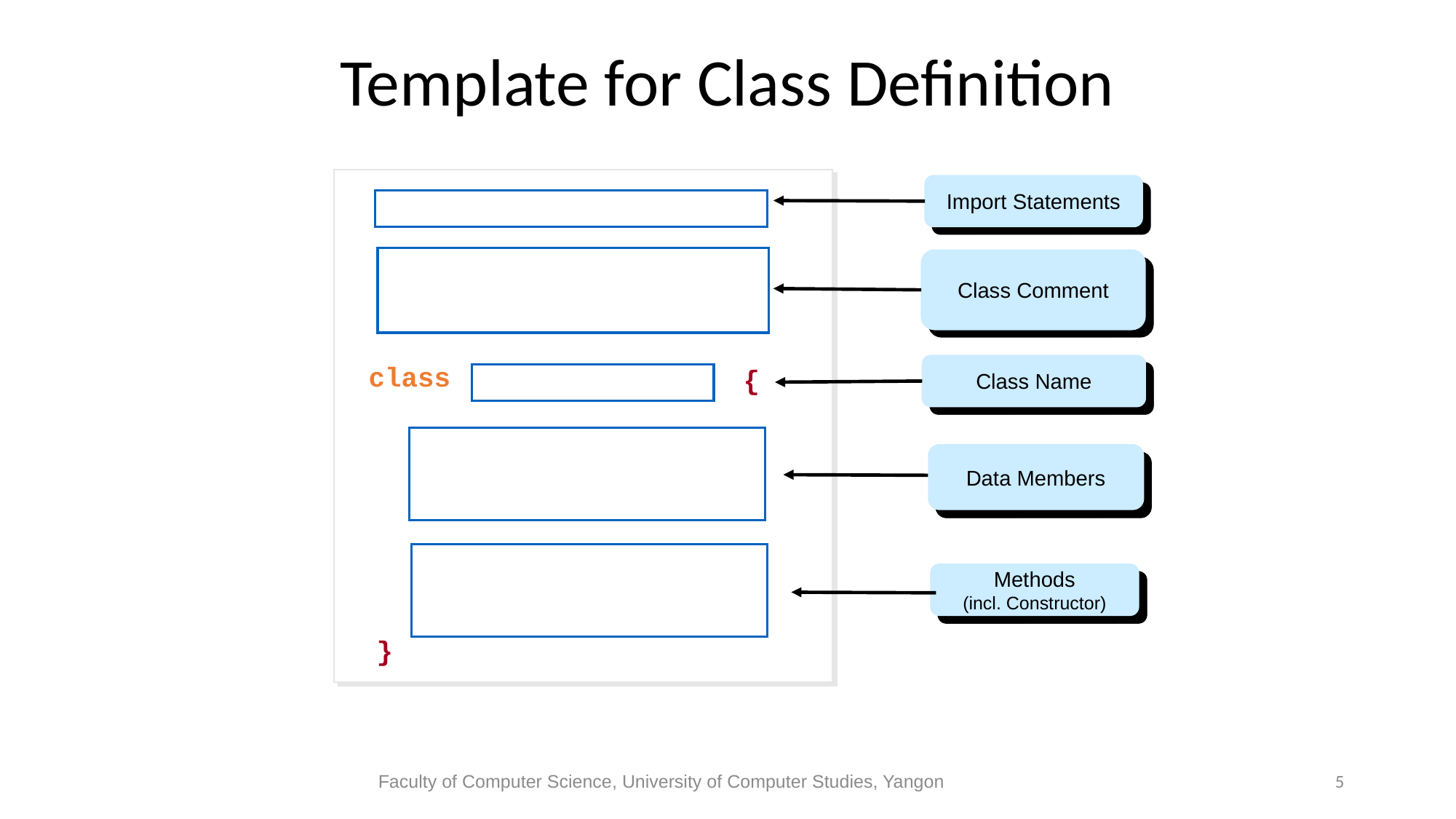

# Template for Class Definition

Import Statements

Class Comment
class
Class Name
{

Data Members

Methods
(incl. Constructor)
}
Faculty of Computer Science, University of Computer Studies, Yangon
5